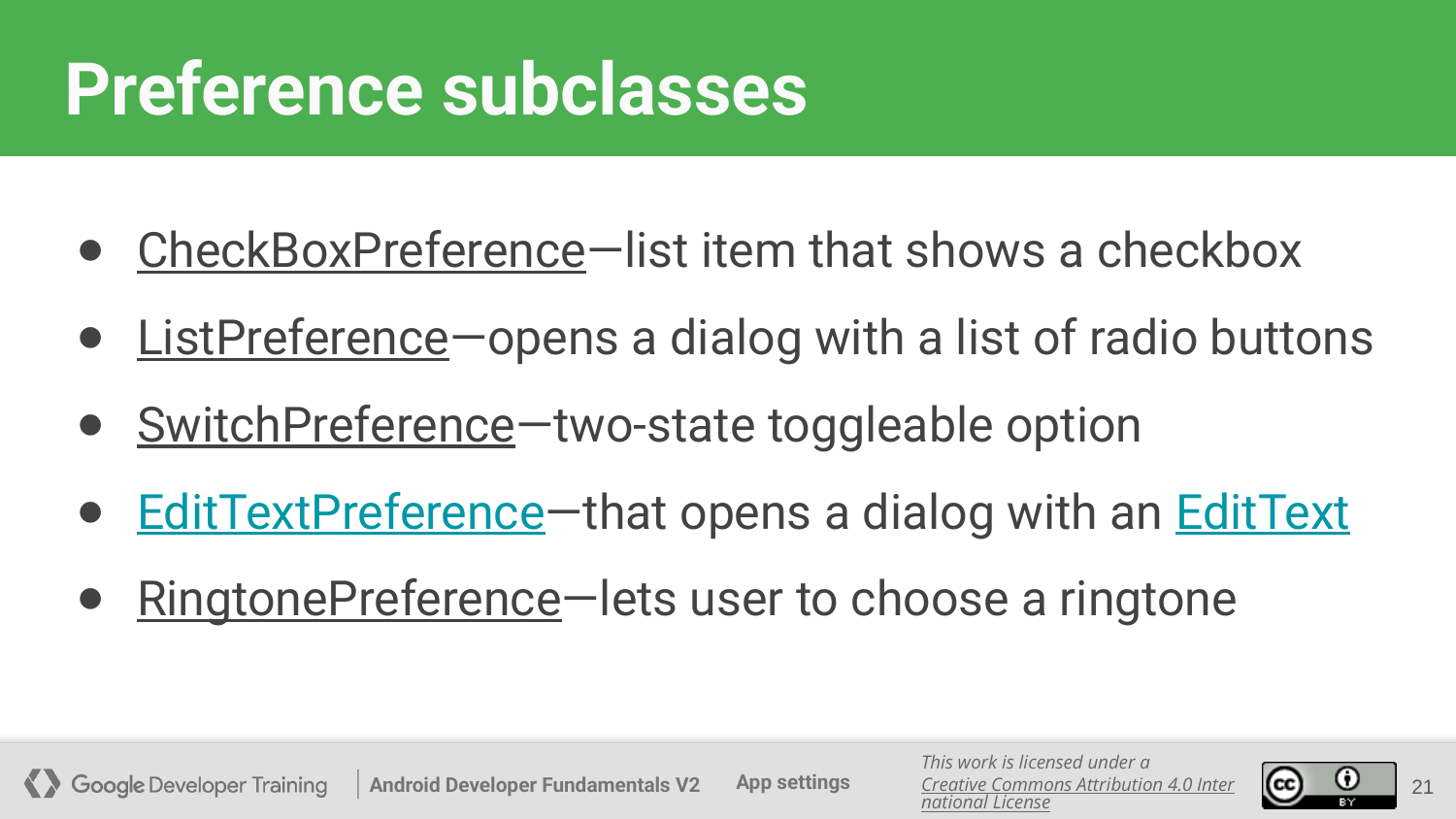

# Preference subclasses
CheckBoxPreference—list item that shows a checkbox
ListPreference—opens a dialog with a list of radio buttons
SwitchPreference—two-state toggleable option
EditTextPreference—that opens a dialog with an EditText
RingtonePreference—lets user to choose a ringtone
21